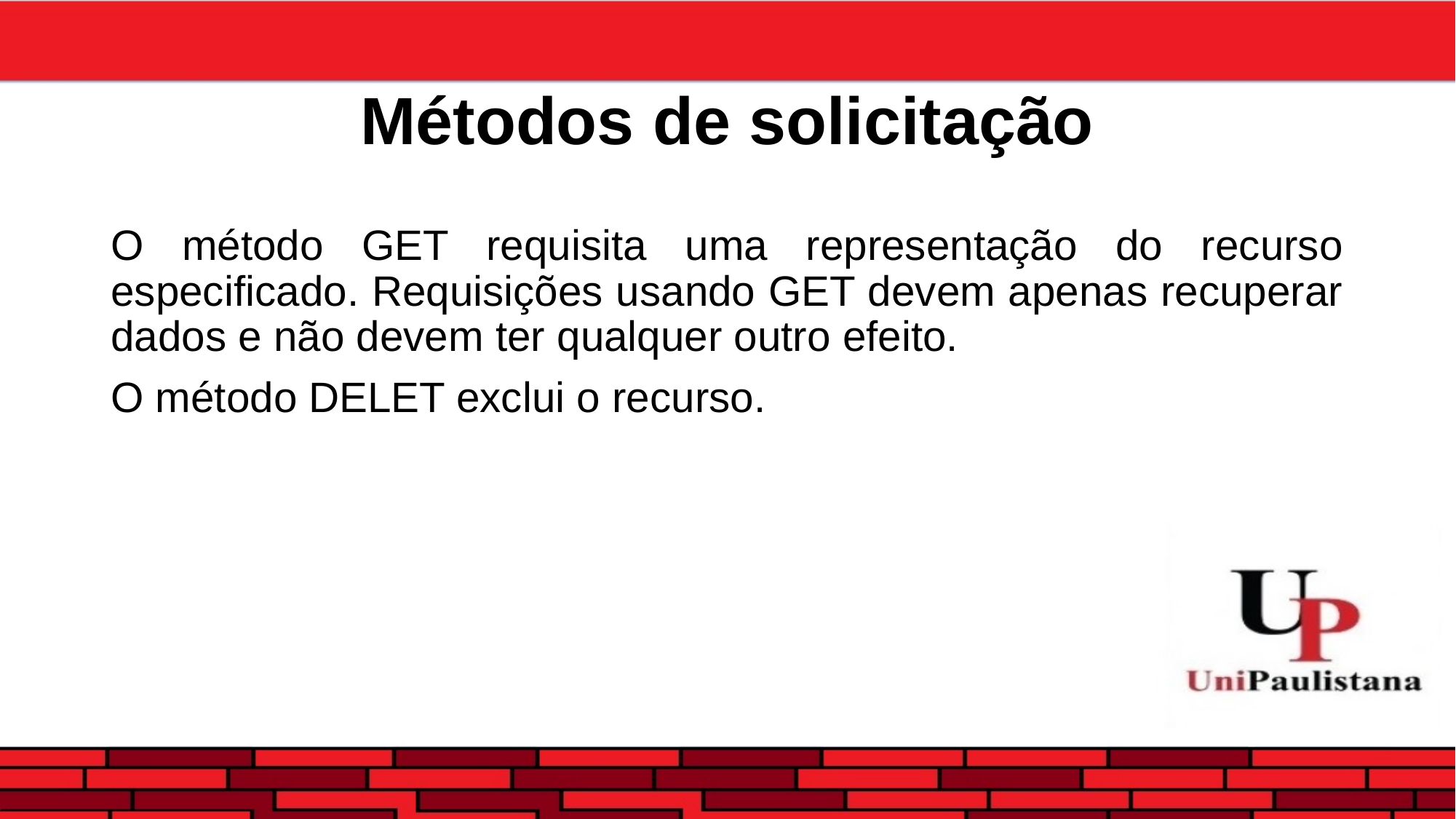

# Métodos de solicitação
O método GET requisita uma representação do recurso especificado. Requisições usando GET devem apenas recuperar dados e não devem ter qualquer outro efeito.
O método DELET exclui o recurso.